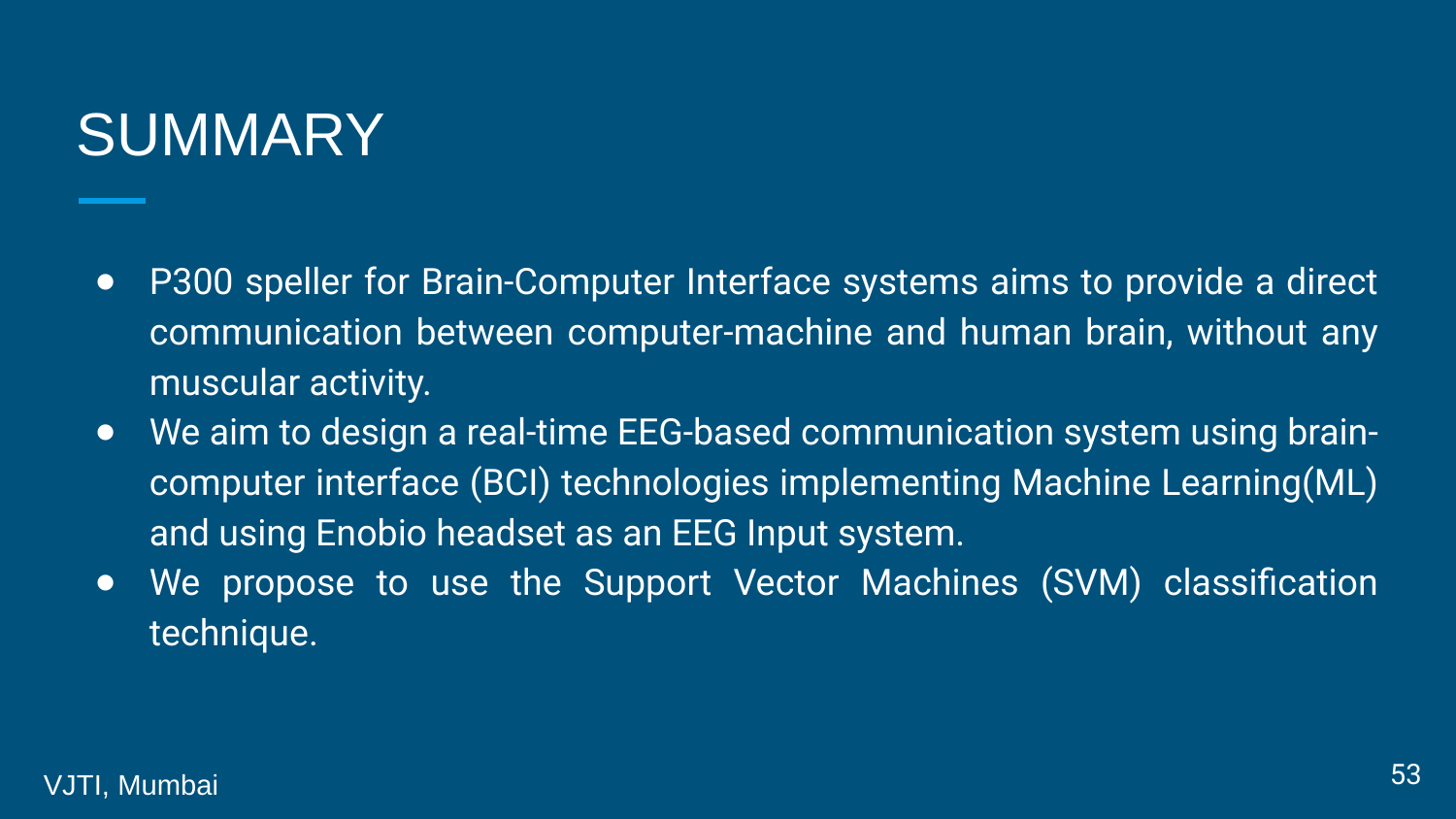

# SUMMARY
P300 speller for Brain-Computer Interface systems aims to provide a direct communication between computer-machine and human brain, without any muscular activity.
We aim to design a real-time EEG-based communication system using brain-computer interface (BCI) technologies implementing Machine Learning(ML) and using Enobio headset as an EEG Input system.
We propose to use the Support Vector Machines (SVM) classification technique.
53